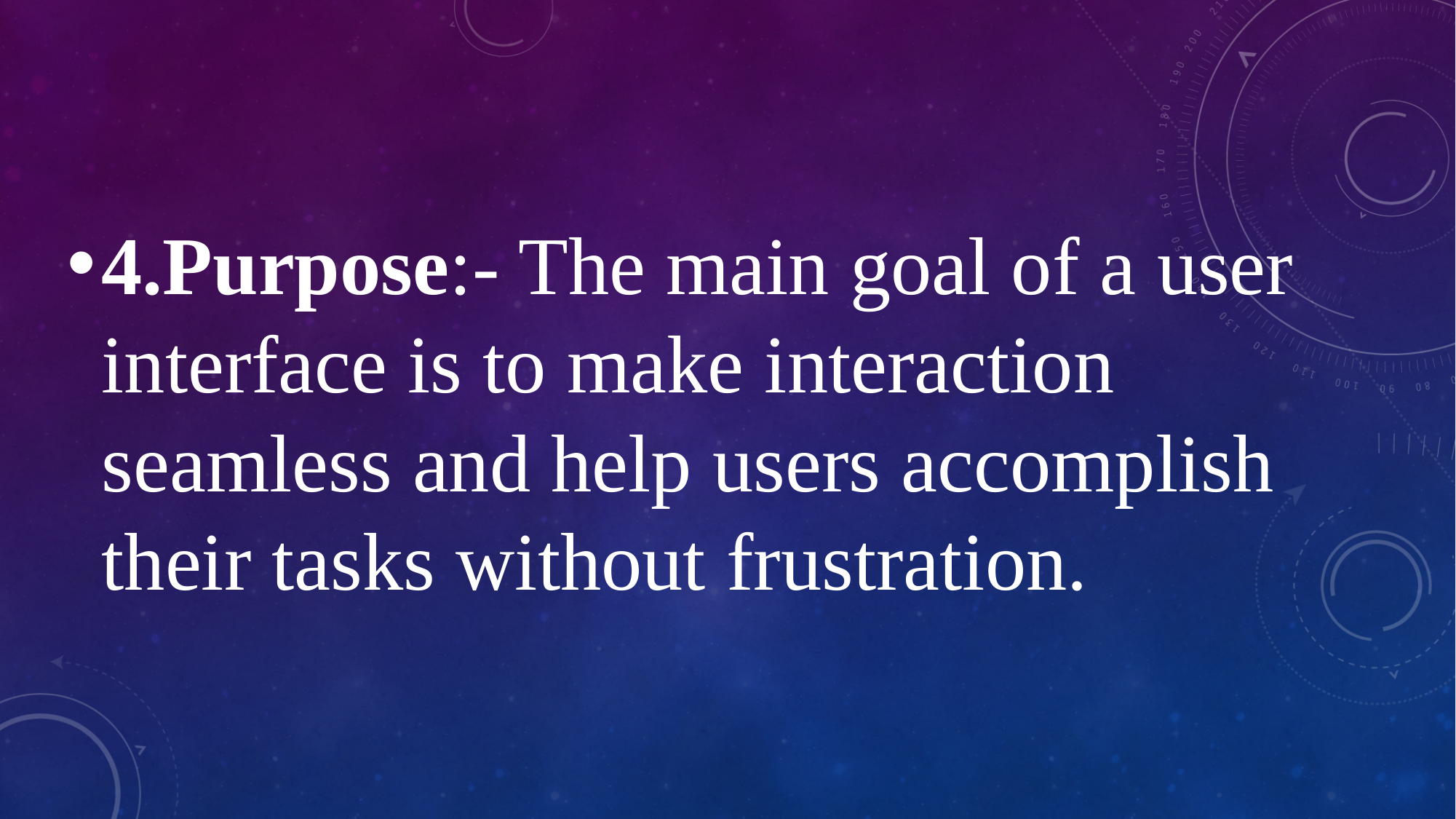

4.Purpose:- The main goal of a user interface is to make interaction seamless and help users accomplish their tasks without frustration.